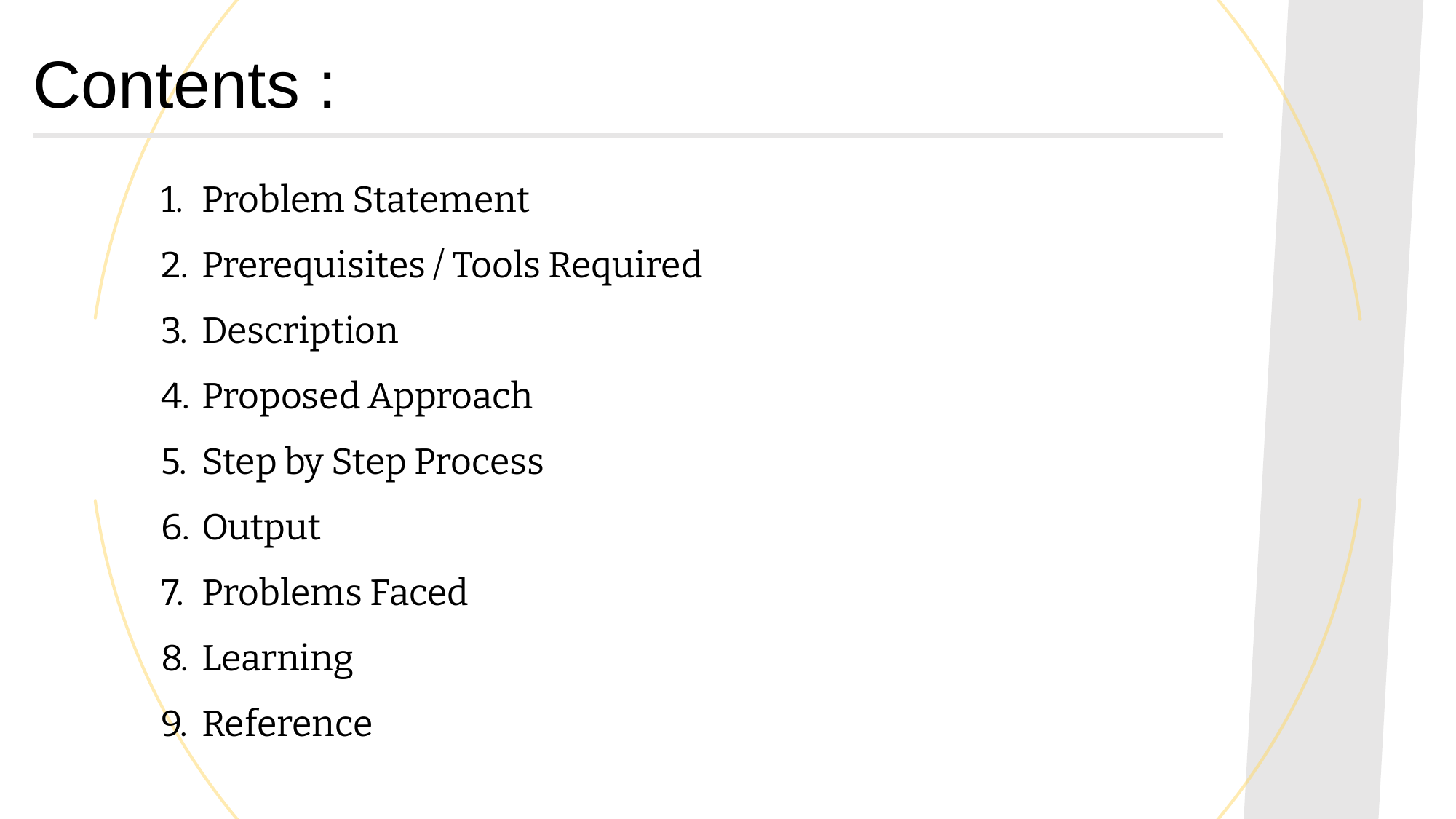

Contents :
Problem Statement
Prerequisites / Tools Required
Description
Proposed Approach
Step by Step Process
Output
Problems Faced
Learning
Reference
2